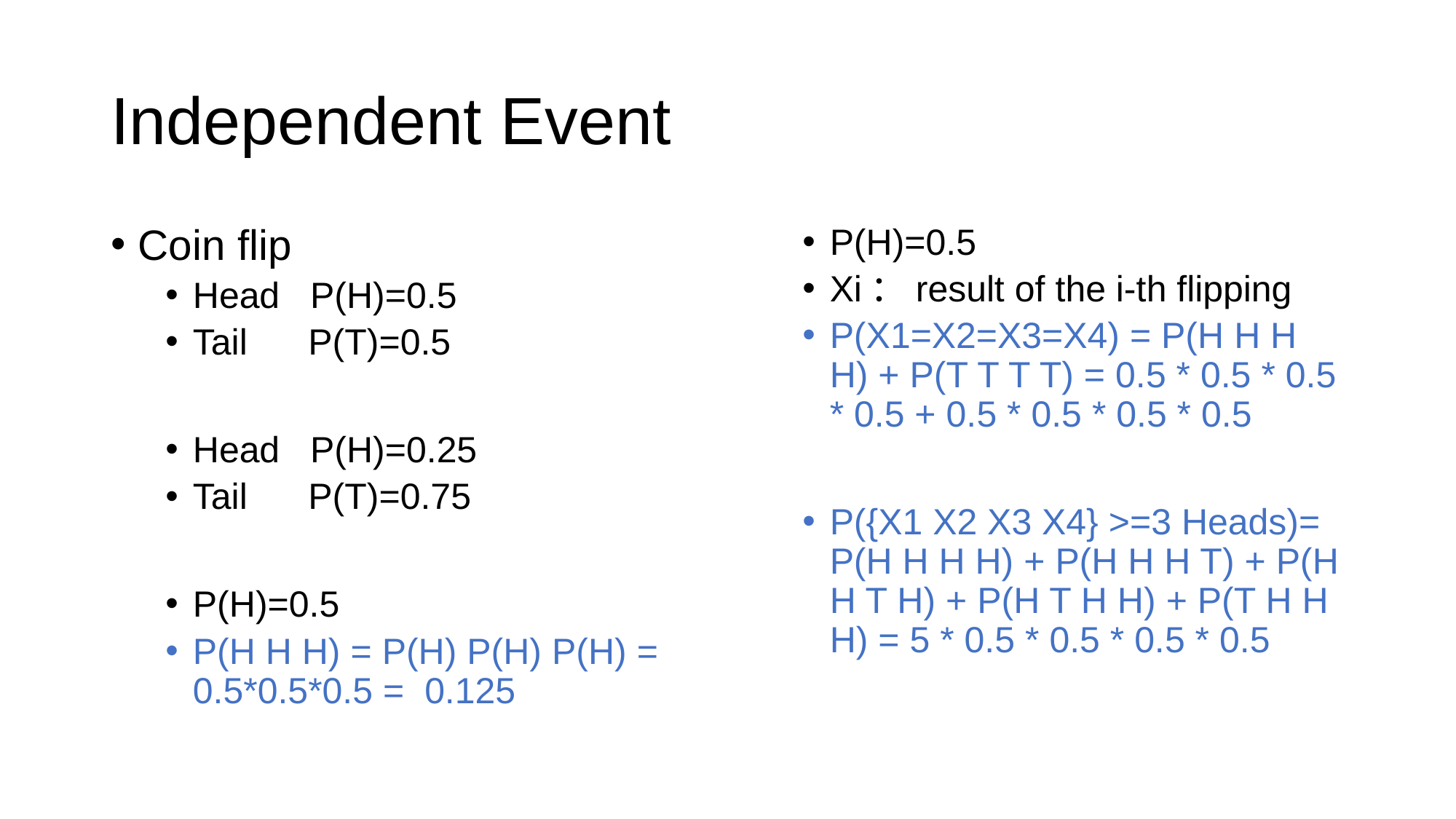

# Independent Event
Coin flip
Head   P(H)=0.5
Tail      P(T)=0.5

Head   P(H)=0.25
Tail      P(T)=0.75

P(H)=0.5
P(H H H) = P(H) P(H) P(H) = 0.5*0.5*0.5 =  0.125

P(H)=0.5
Xi：result of the i-th flipping
P(X1=X2=X3=X4) = P(H H H H) + P(T T T T) = 0.5 * 0.5 * 0.5 * 0.5 + 0.5 * 0.5 * 0.5 * 0.5

P({X1 X2 X3 X4} >=3 Heads)= P(H H H H) + P(H H H T) + P(H H T H) + P(H T H H) + P(T H H H) = 5 * 0.5 * 0.5 * 0.5 * 0.5